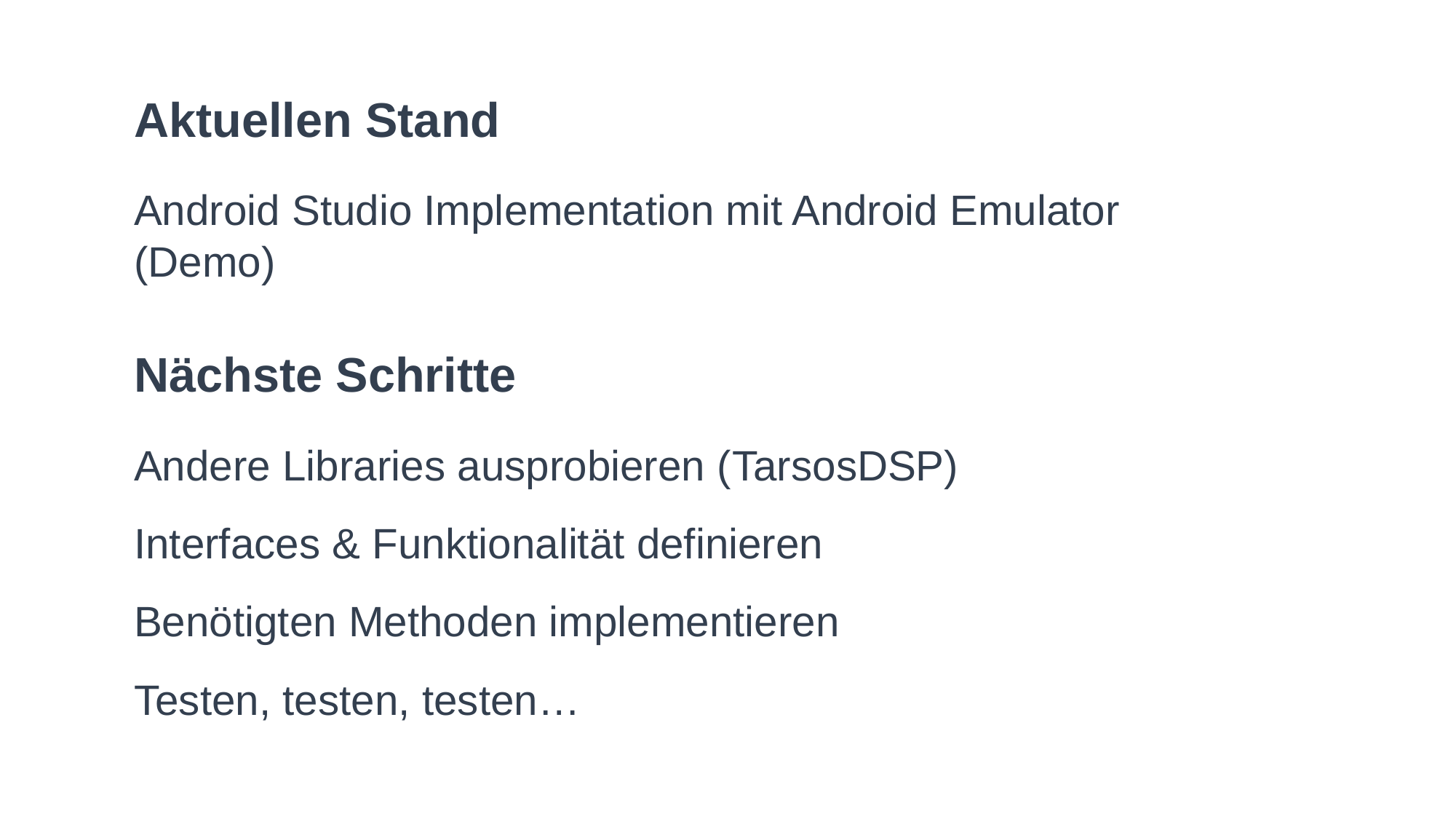

Aktuellen Stand

Android Studio Implementation mit Android Emulator (Demo)

Nächste Schritte

Andere Libraries ausprobieren (TarsosDSP)

Interfaces & Funktionalität definieren

Benötigten Methoden implementieren

Testen, testen, testen…